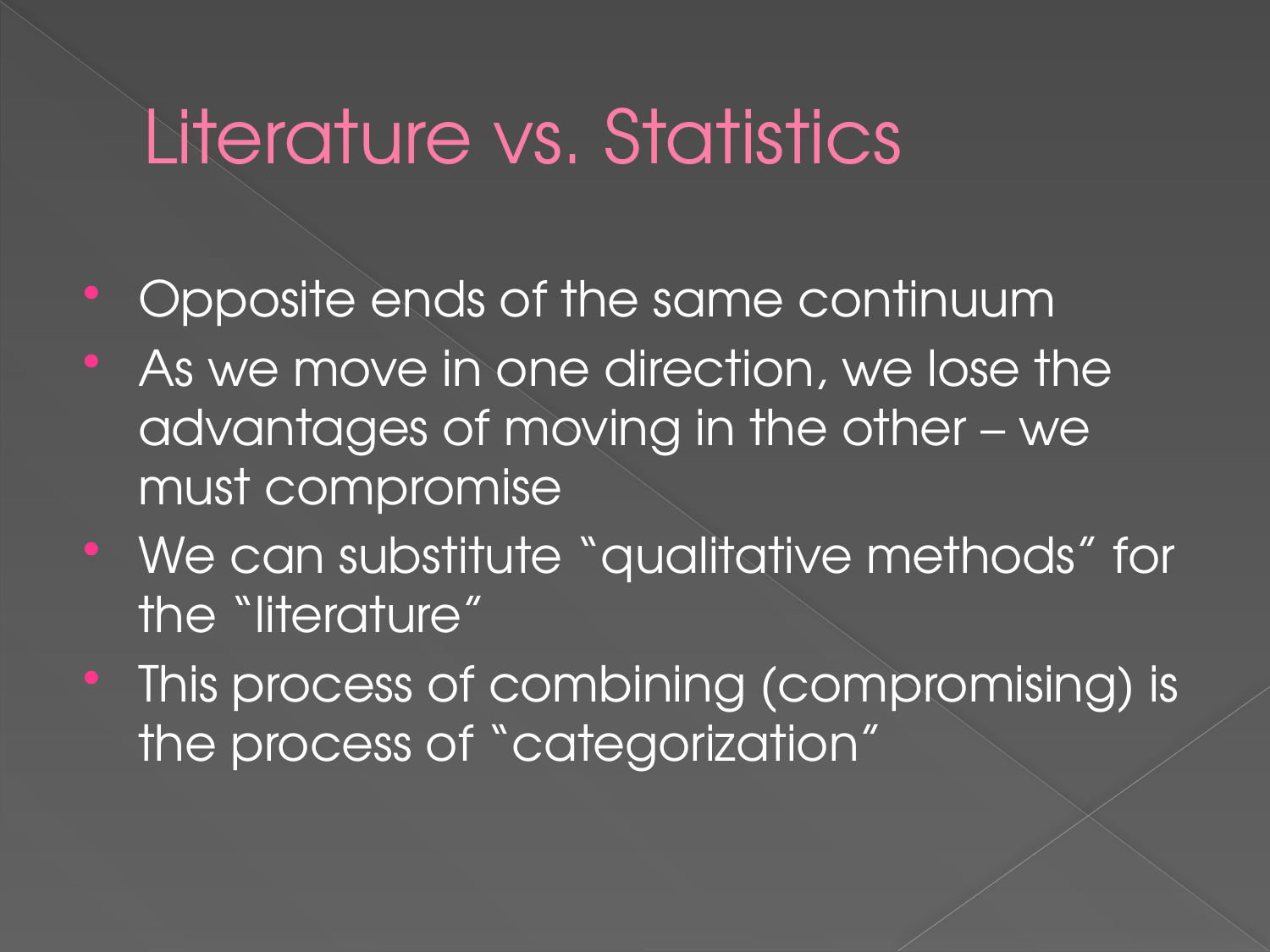

# Literature vs. Statistics
Opposite ends of the same continuum
As we move in one direction, we lose the advantages of moving in the other – we must compromise
We can substitute “qualitative methods” for the “literature”
This process of combining (compromising) is the process of “categorization”